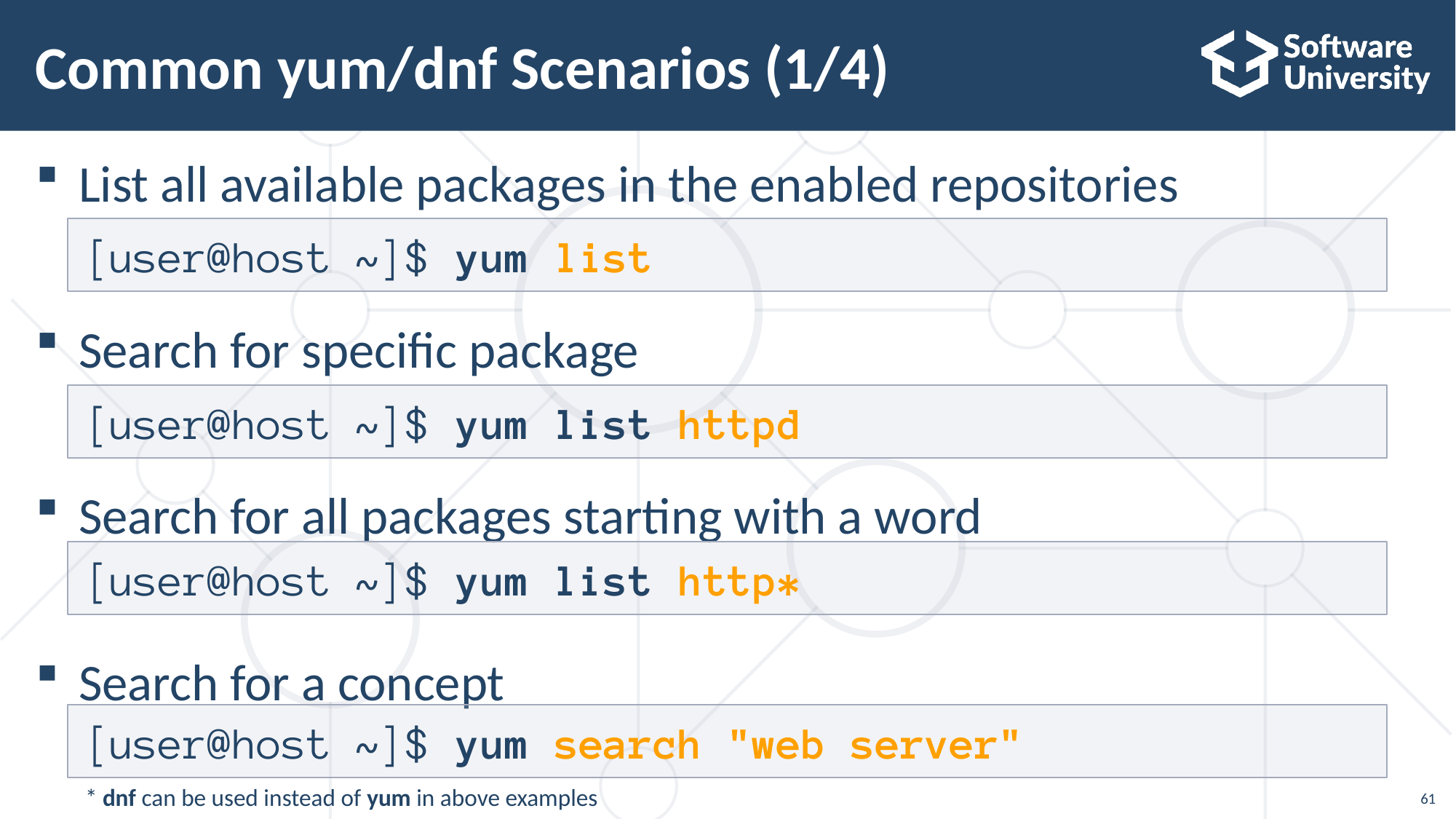

# Common yum/dnf Scenarios (1/4)
List all available packages in the enabled repositories

Search for specific package

Search for all packages starting with a word

Search for a concept
[user@host ~]$ yum list
[user@host ~]$ yum list httpd
[user@host ~]$ yum list http*
[user@host ~]$ yum search "web server"
* dnf can be used instead of yum in above examples
61